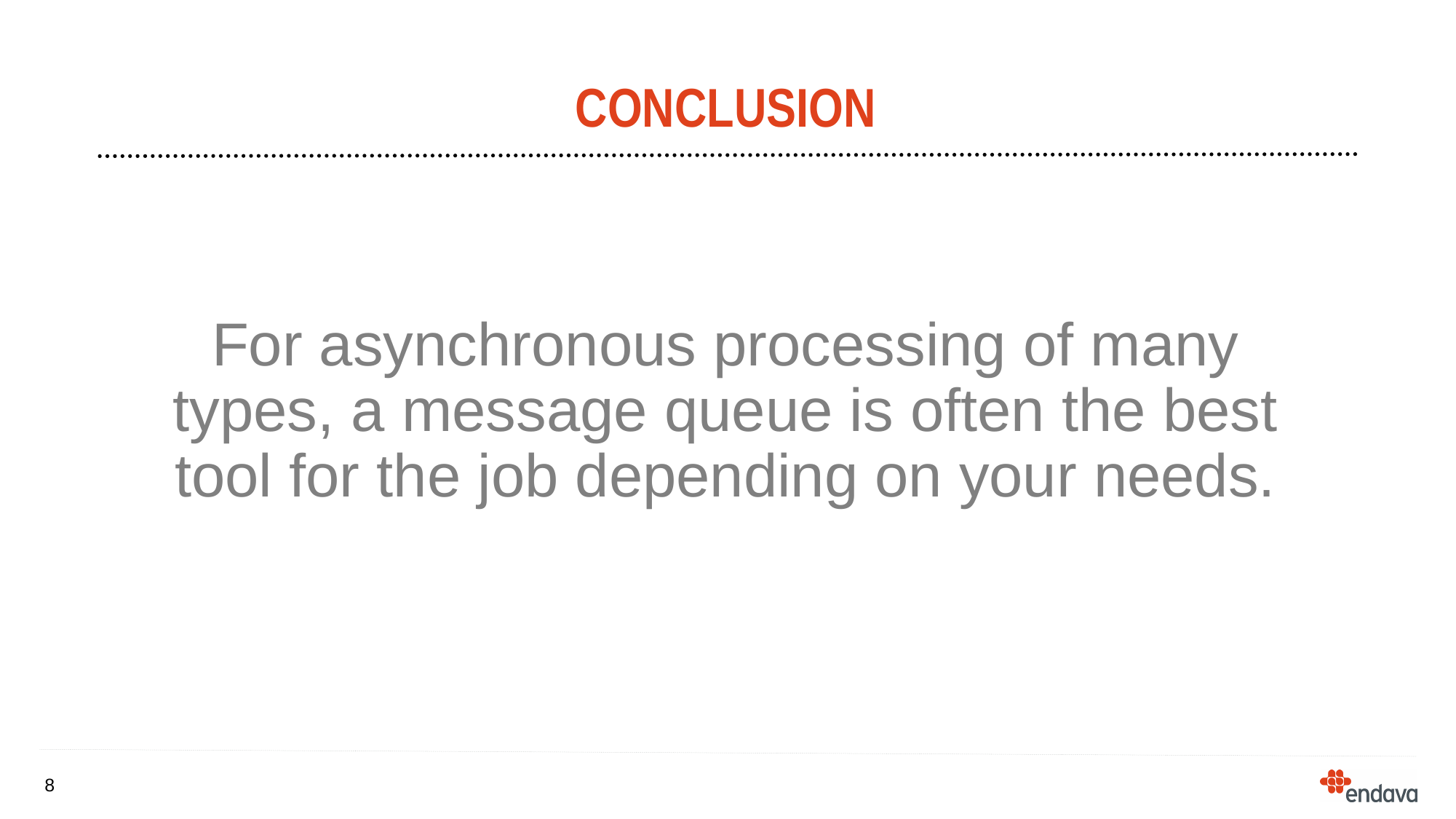

# conclusion

For asynchronous processing of many types, a message queue is often the best tool for the job depending on your needs.